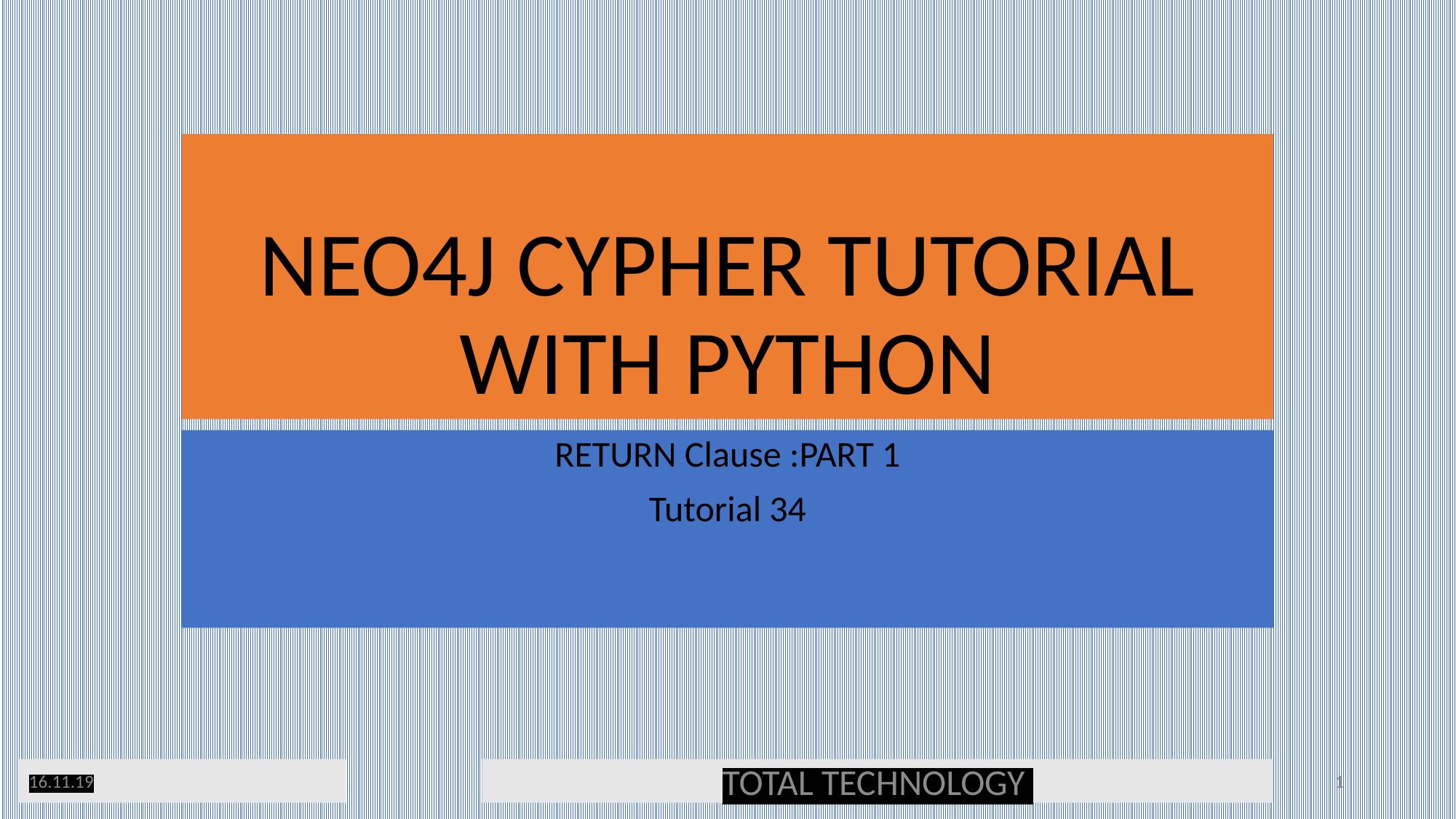

# NEO4J CYPHER TUTORIAL WITH PYTHON
RETURN Clause :PART 1
Tutorial 34

16.11.19
TOTAL TECHNOLOGY
1